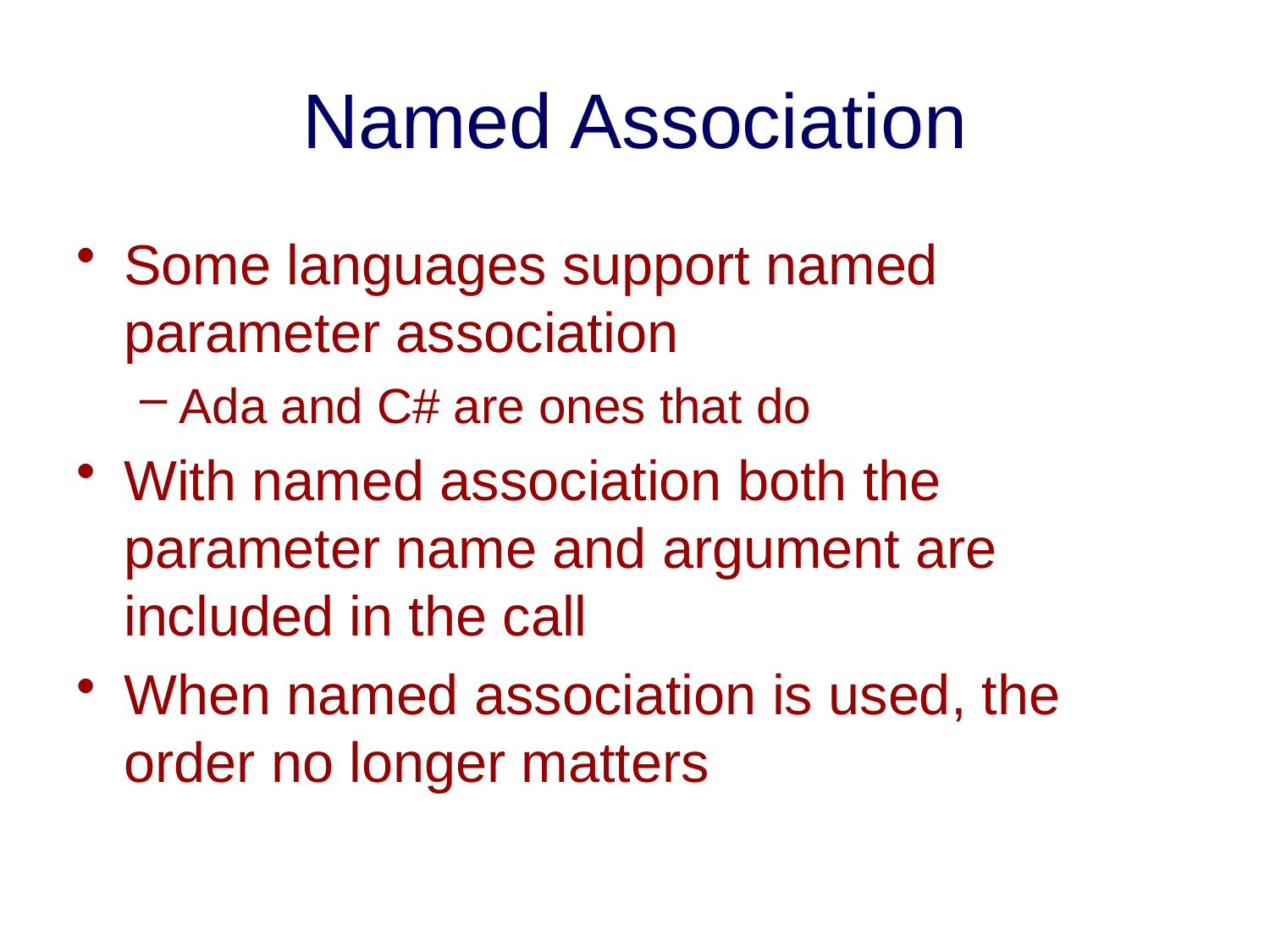

# Named Association
Some languages support named parameter association
Ada and C# are ones that do
With named association both the parameter name and argument are included in the call
When named association is used, the order no longer matters